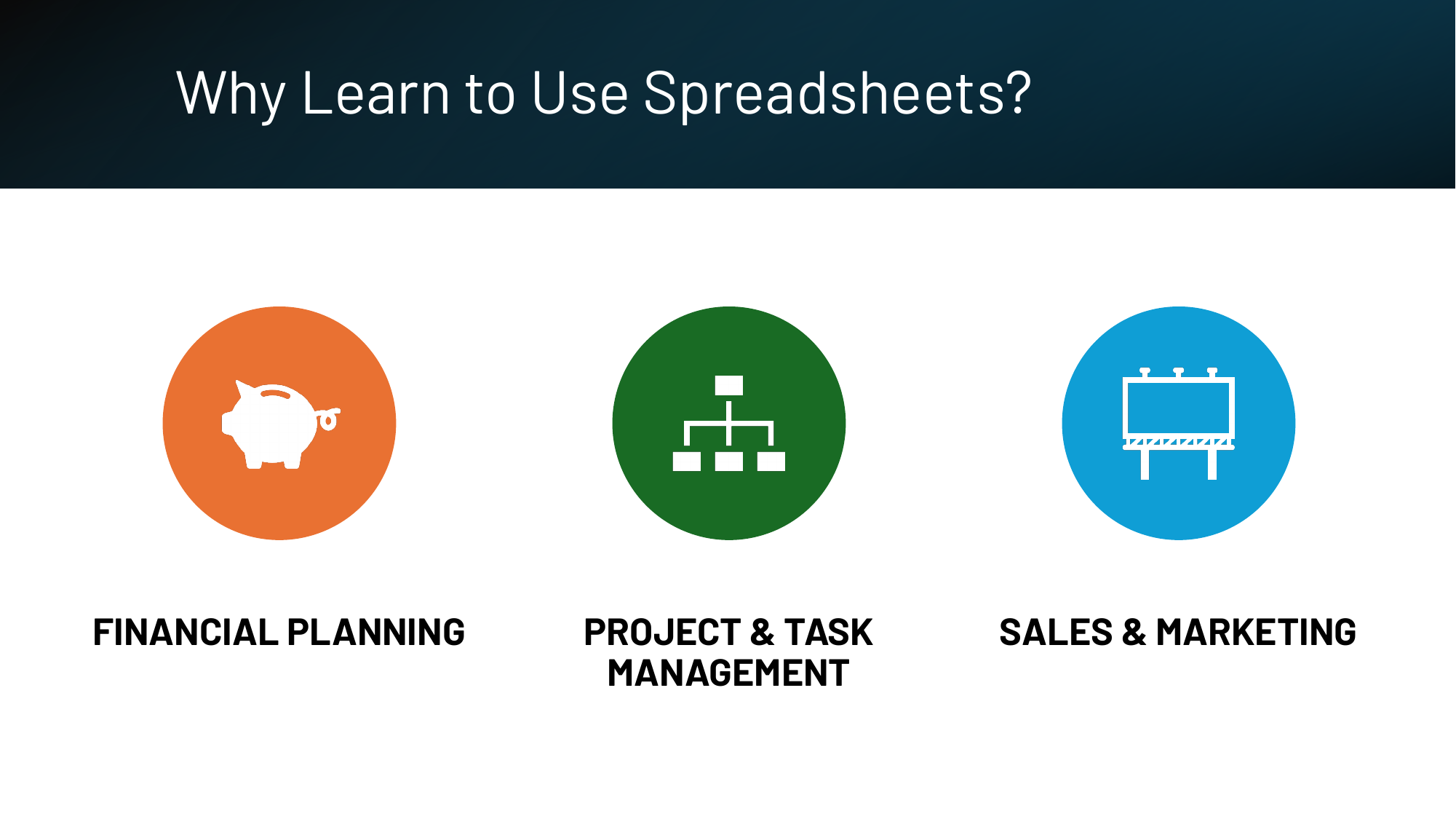

# Why Learn to Use Spreadsheets?
Financial Planning
Project & Task Management
Sales & Marketing